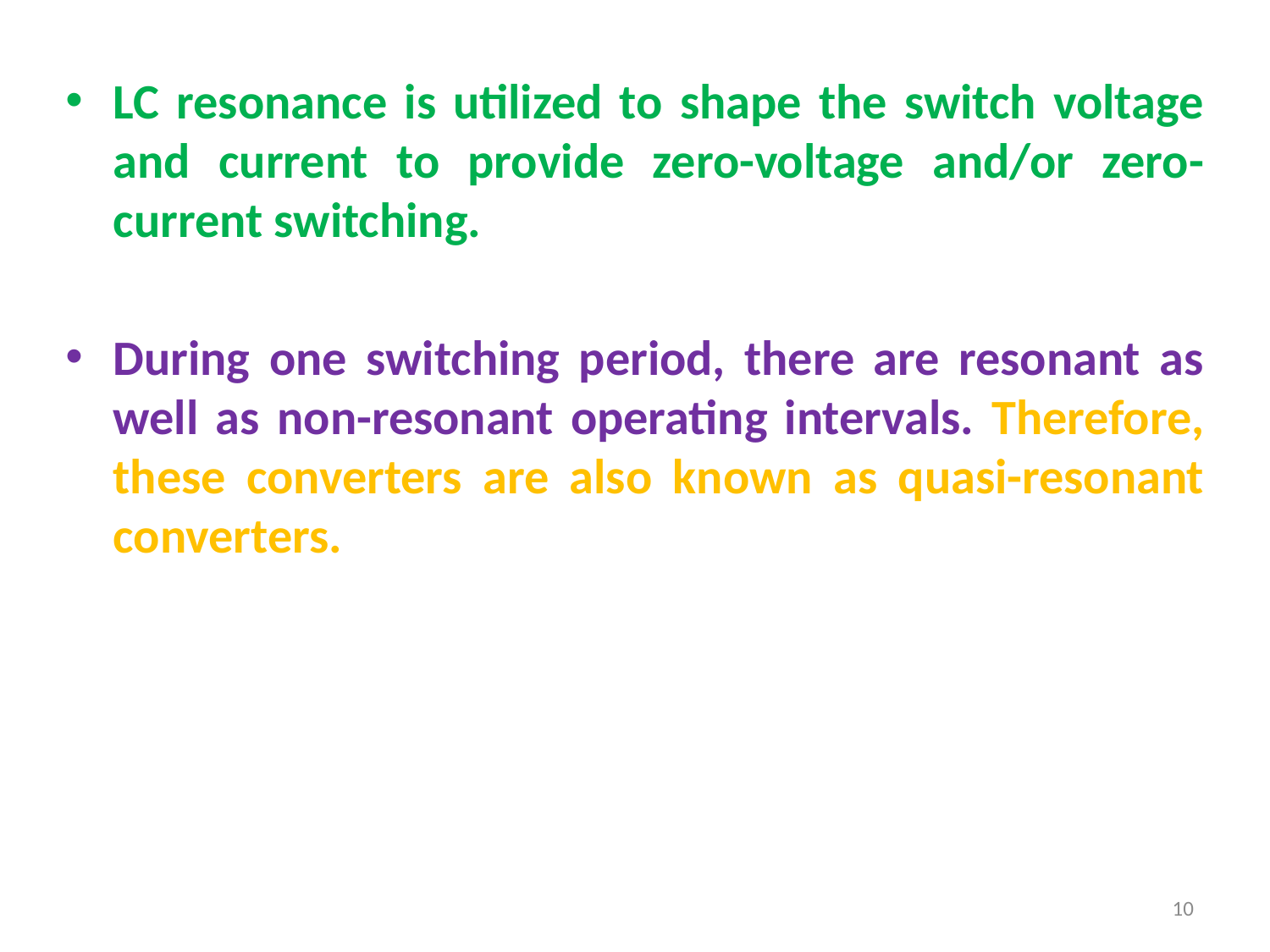

LC resonance is utilized to shape the switch voltage and current to provide zero-voltage and/or zero-current switching.

During one switching period, there are resonant as well as non-resonant operating intervals. Therefore, these converters are also known as quasi-resonant converters.
10